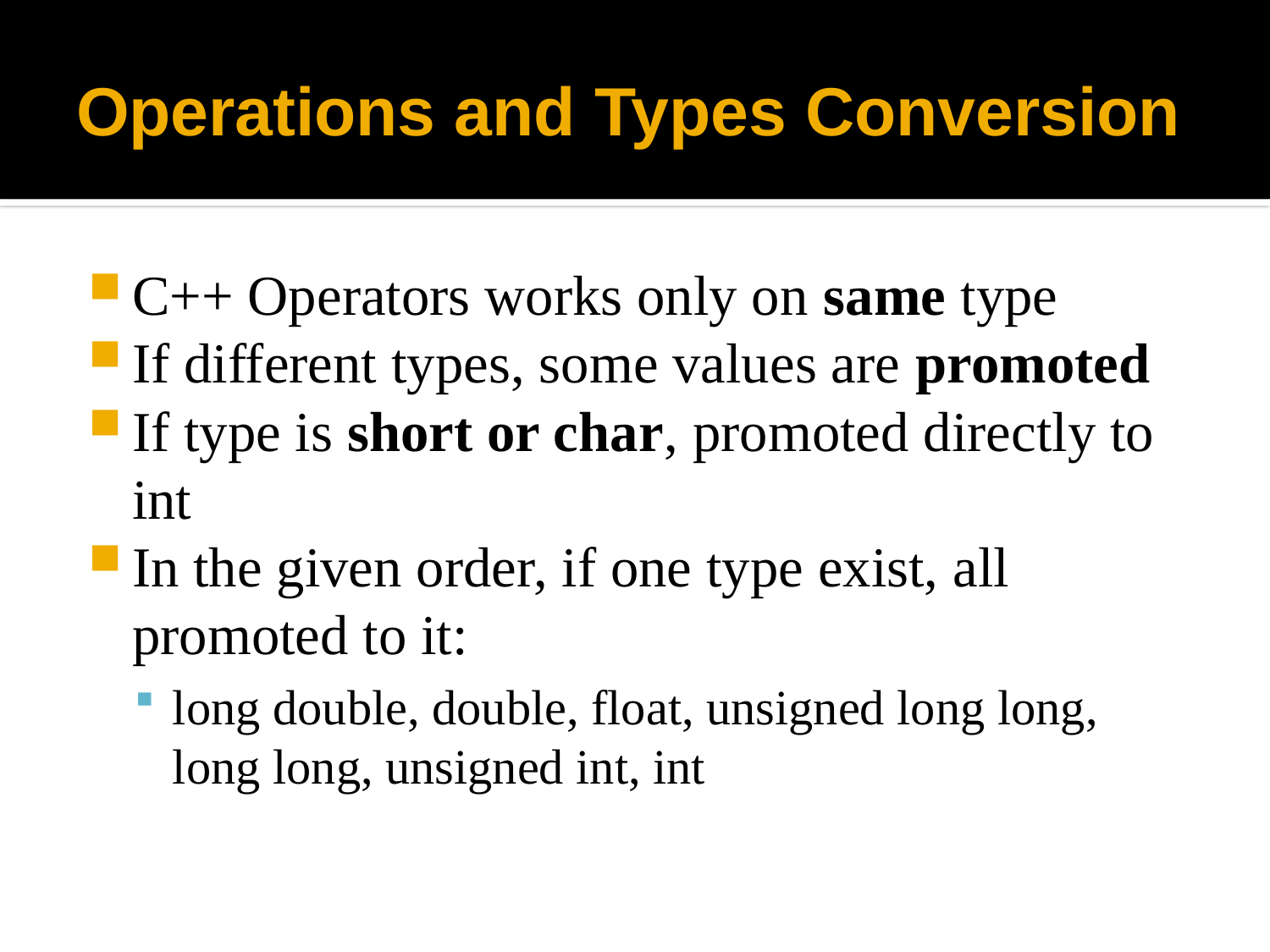

# Operations and Types Conversion
C++ Operators works only on same type
If different types, some values are promoted
If type is short or char, promoted directly to int
In the given order, if one type exist, all promoted to it:
long double, double, float, unsigned long long, long long, unsigned int, int